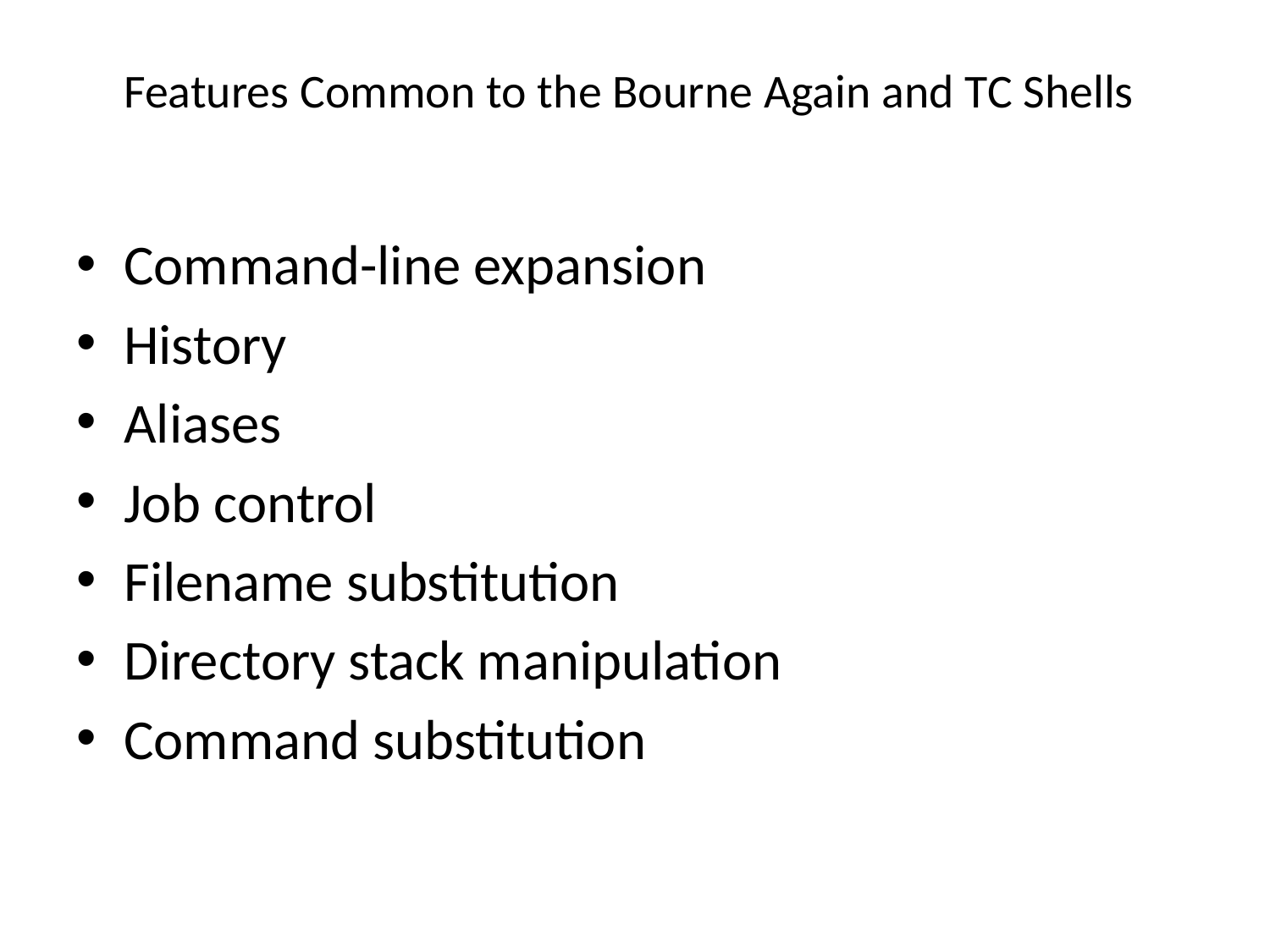

# Features Common to the Bourne Again and TC Shells
Command-line expansion
History
Aliases
Job control
Filename substitution
Directory stack manipulation
Command substitution